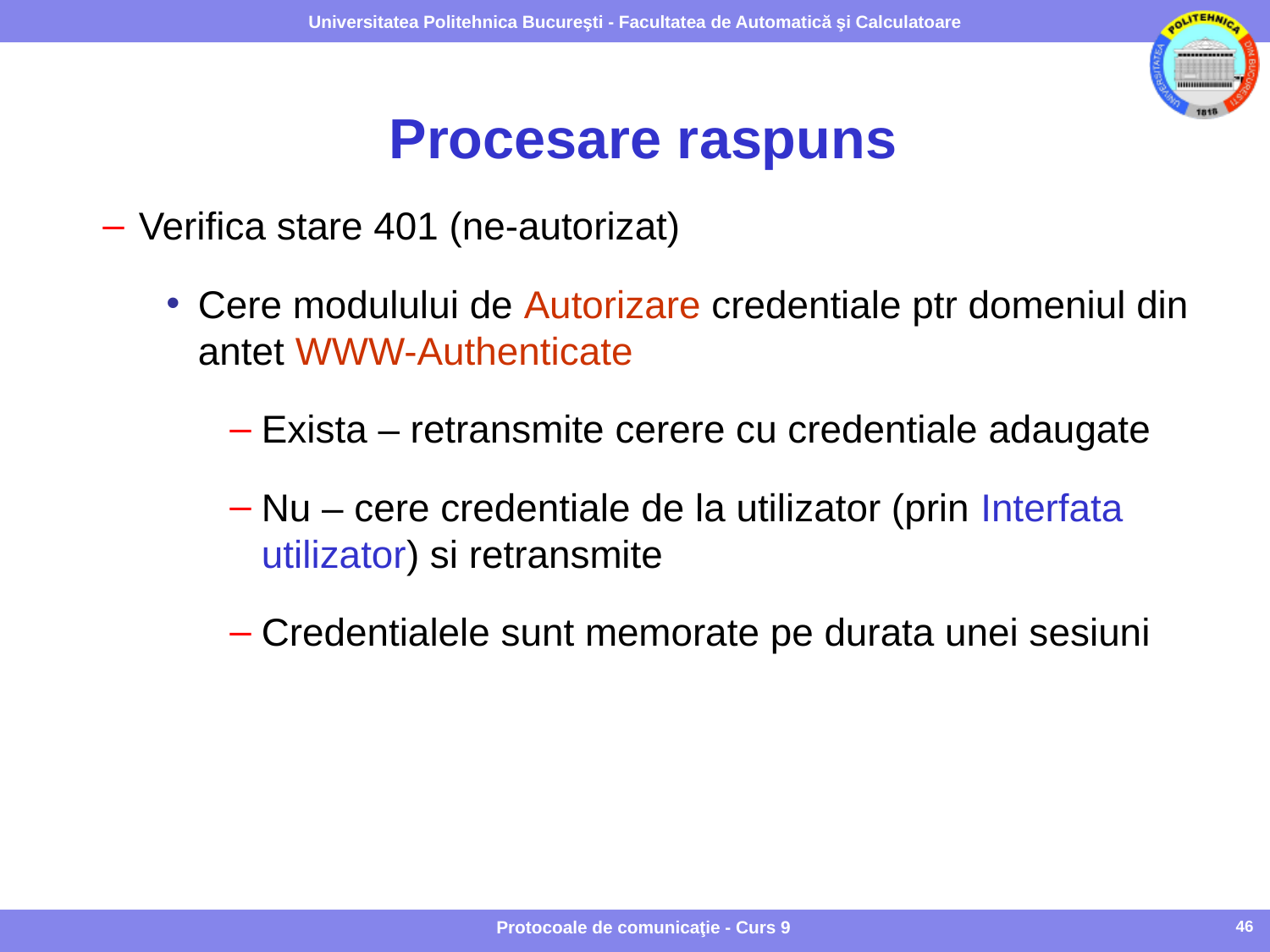

Procesare raspuns
Verifica stare 401 (ne-autorizat)
Cere modulului de Autorizare credentiale ptr domeniul din antet WWW-Authenticate
Exista – retransmite cerere cu credentiale adaugate
Nu – cere credentiale de la utilizator (prin Interfata utilizator) si retransmite
Credentialele sunt memorate pe durata unei sesiuni

Protocoale de comunicaţie - Curs 9
46